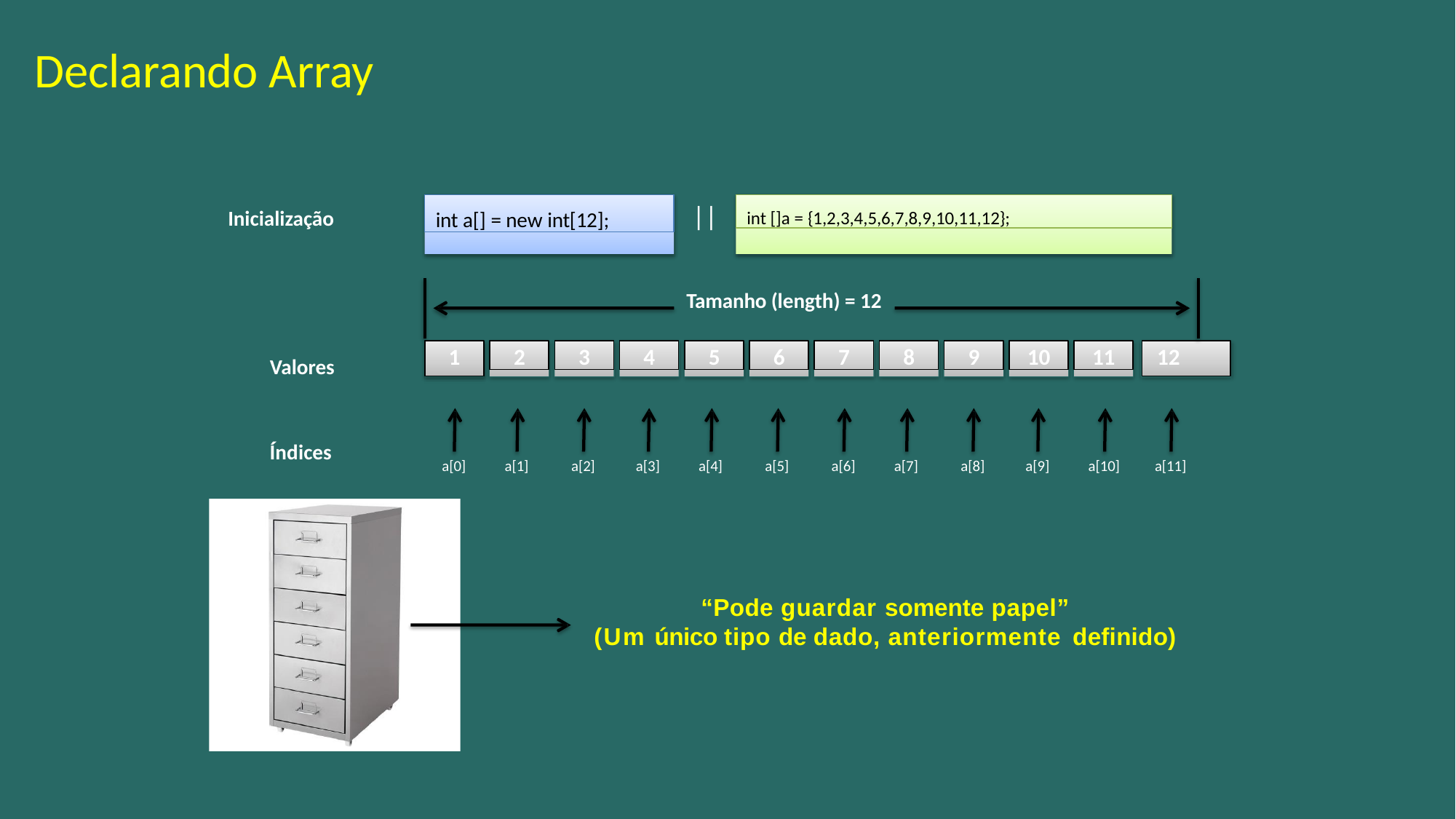

# Declarando Array

int a[] = new int[12];
int []a = {1,2,3,4,5,6,7,8,9,10,11,12};
||
Inicialização

Tamanho (length) = 12

1
12
2
3
4
5
6
7
8
9
10
11
Valores

Índices
a[0]
a[1]
a[2]
a[3]
a[4]
a[5]
a[6]
a[7]
a[8]
a[9]
a[10]
a[11]

“Pode guardar somente papel”
(Um único tipo de dado, anteriormente definido)